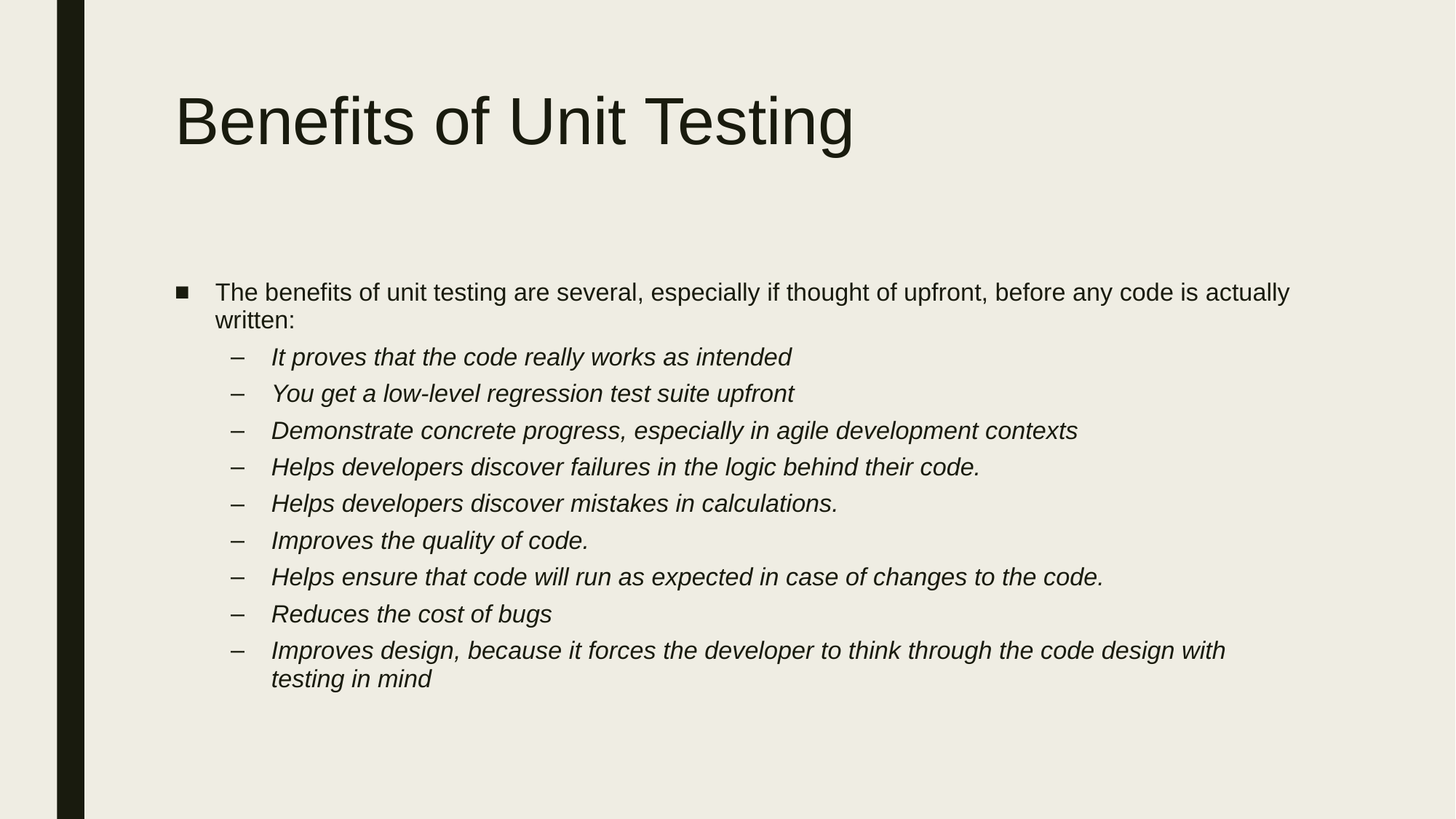

# Benefits of Unit Testing
The benefits of unit testing are several, especially if thought of upfront, before any code is actually written:
It proves that the code really works as intended
You get a low-level regression test suite upfront
Demonstrate concrete progress, especially in agile development contexts
Helps developers discover failures in the logic behind their code.
Helps developers discover mistakes in calculations.
Improves the quality of code.
Helps ensure that code will run as expected in case of changes to the code.
Reduces the cost of bugs
Improves design, because it forces the developer to think through the code design with testing in mind